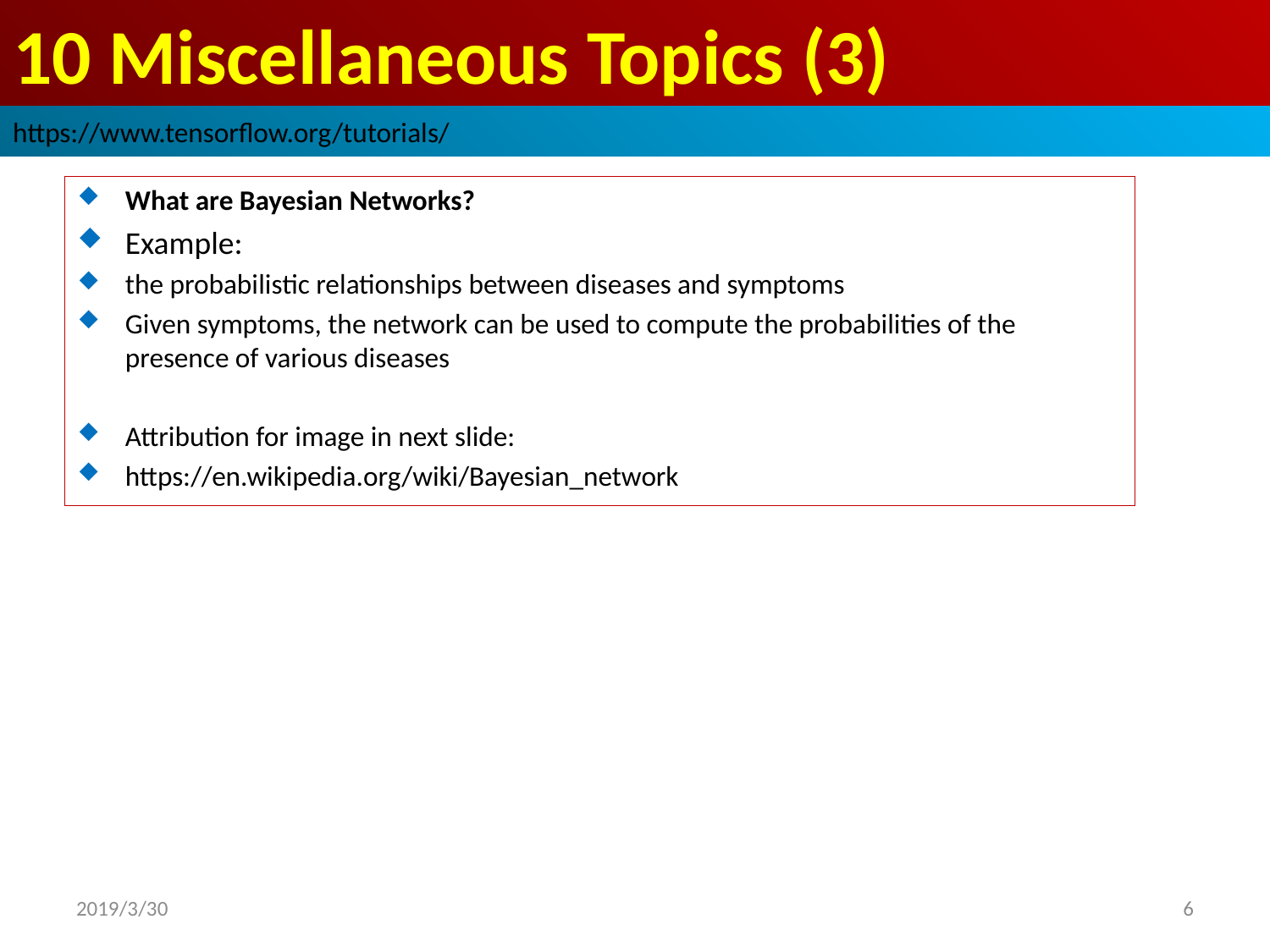

# 10 Miscellaneous Topics (3)
https://www.tensorflow.org/tutorials/
What are Bayesian Networks?
Example:
the probabilistic relationships between diseases and symptoms
Given symptoms, the network can be used to compute the probabilities of the presence of various diseases

Attribution for image in next slide:
https://en.wikipedia.org/wiki/Bayesian_network

2019/3/30
6